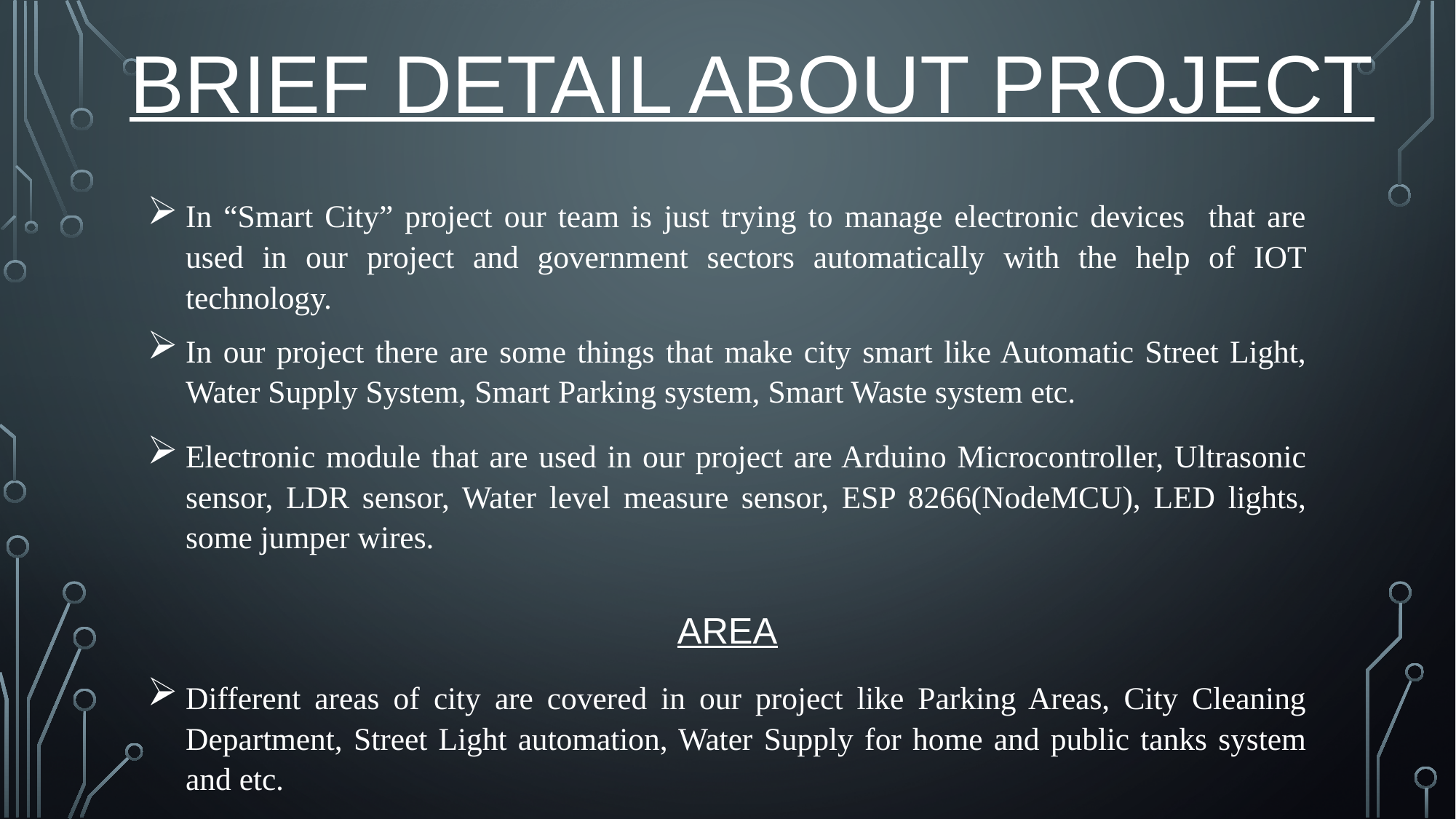

# BRIEF DETAIL ABOUT PROJECT
In “Smart City” project our team is just trying to manage electronic devices  that are used in our project and government sectors automatically with the help of IOT technology.
In our project there are some things that make city smart like Automatic Street Light, Water Supply System, Smart Parking system, Smart Waste system etc.
Electronic module that are used in our project are Arduino Microcontroller, Ultrasonic sensor, LDR sensor, Water level measure sensor, ESP 8266(NodeMCU), LED lights, some jumper wires.

AREA
Different areas of city are covered in our project like Parking Areas, City Cleaning Department, Street Light automation, Water Supply for home and public tanks system and etc.